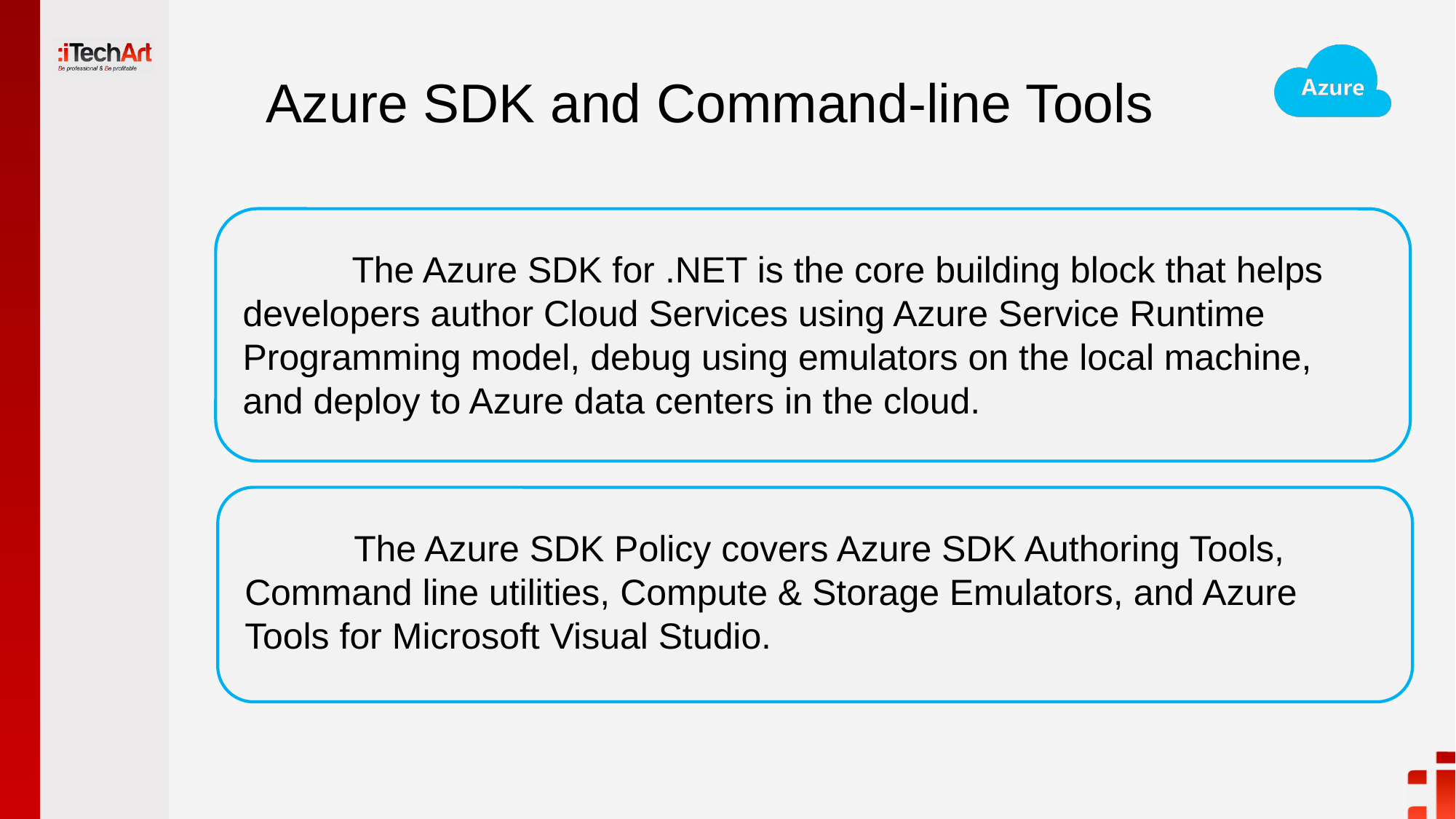

# Azure SDK and Command-line Tools

	The Azure SDK for .NET is the core building block that helps developers author Cloud Services using Azure Service Runtime Programming model, debug using emulators on the local machine, and deploy to Azure data centers in the cloud.

	The Azure SDK Policy covers Azure SDK Authoring Tools, Command line utilities, Compute & Storage Emulators, and Azure Tools for Microsoft Visual Studio.